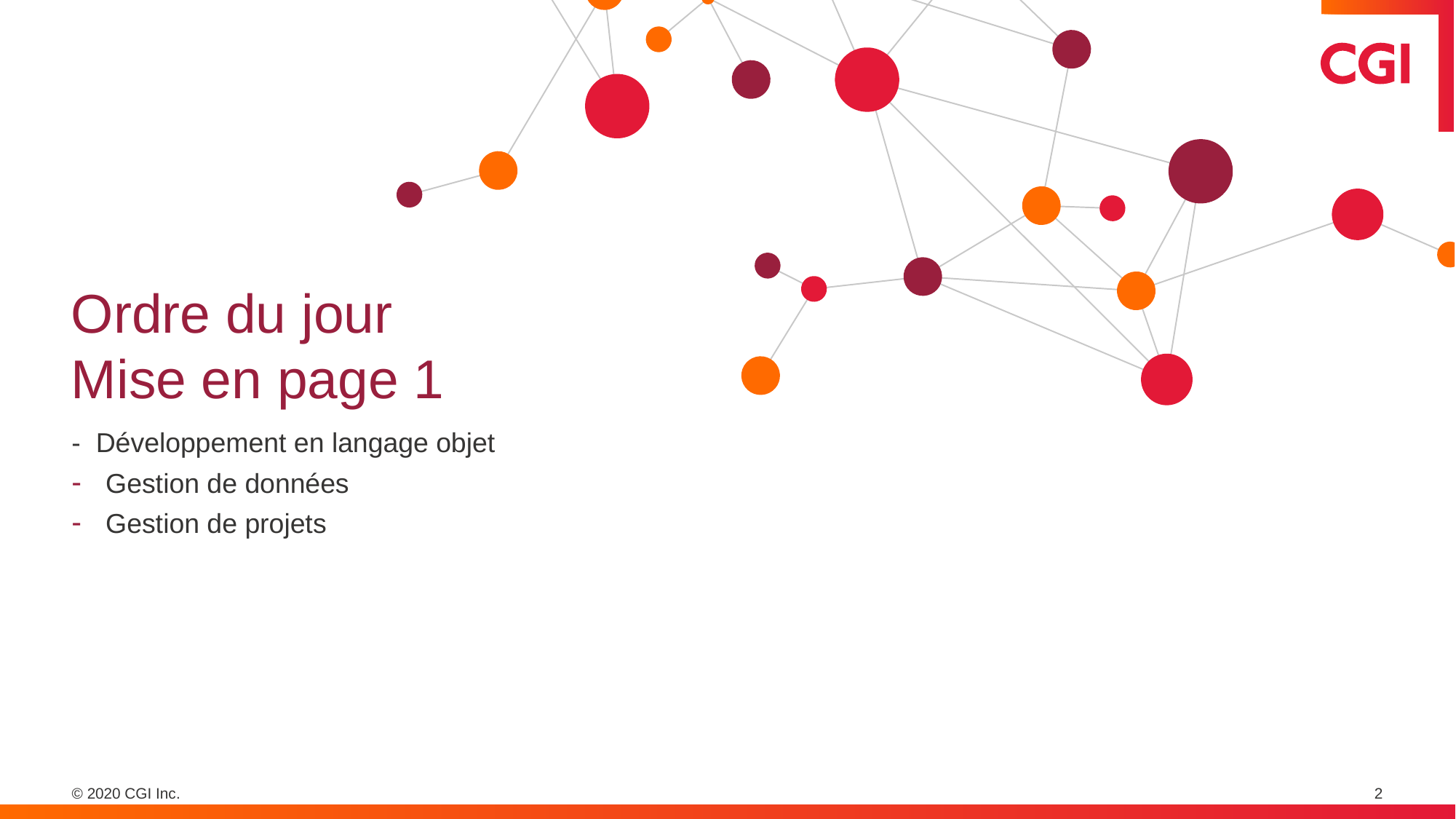

# Ordre du jour Mise en page 1
-  Développement en langage objet
Gestion de données
Gestion de projets

2